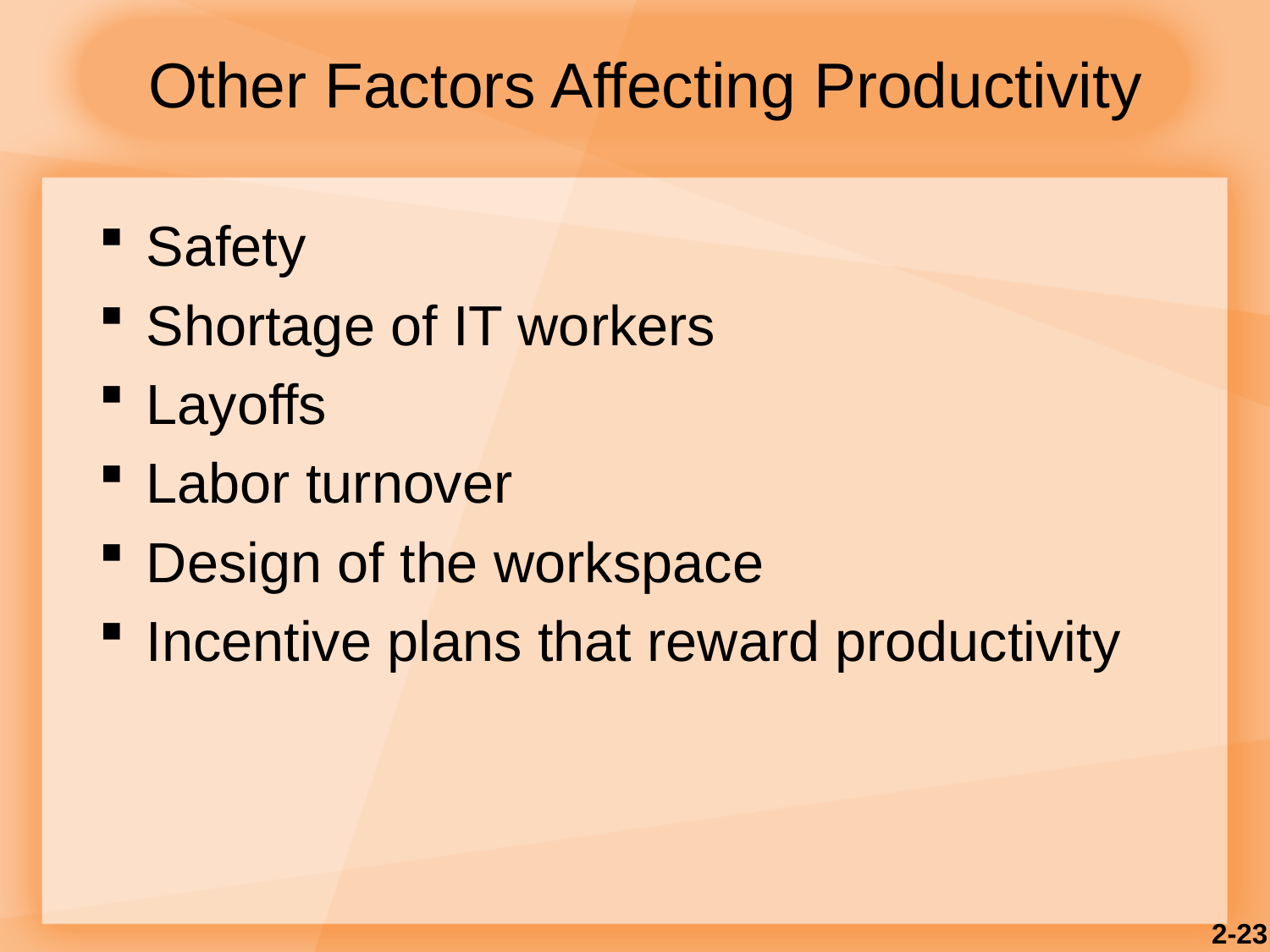

# Other Factors Affecting Productivity
Safety
Shortage of IT workers
Layoffs
Labor turnover
Design of the workspace
Incentive plans that reward productivity
2-23